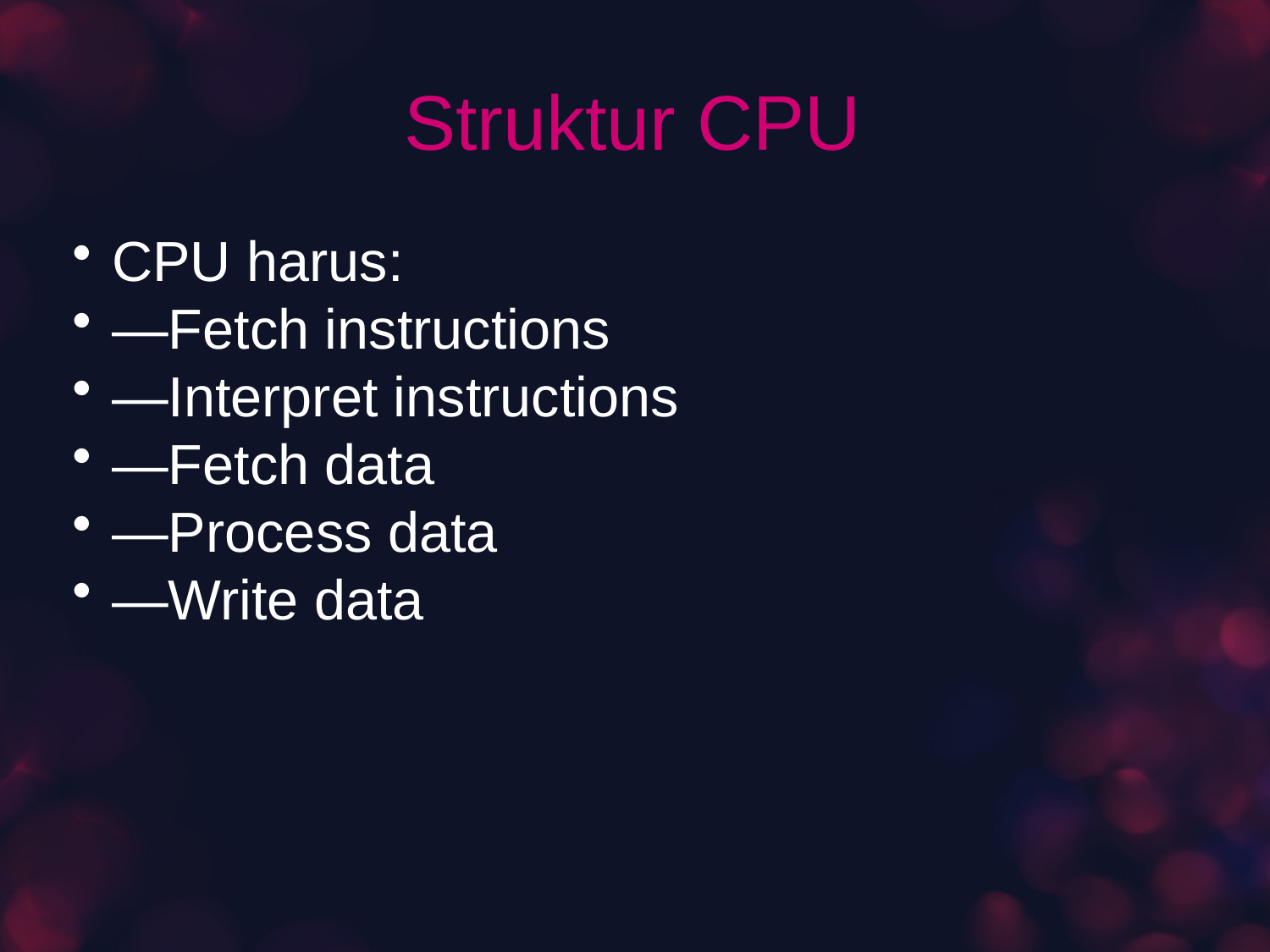

# Struktur CPU
CPU harus:
—Fetch instructions
—Interpret instructions
—Fetch data
—Process data
—Write data